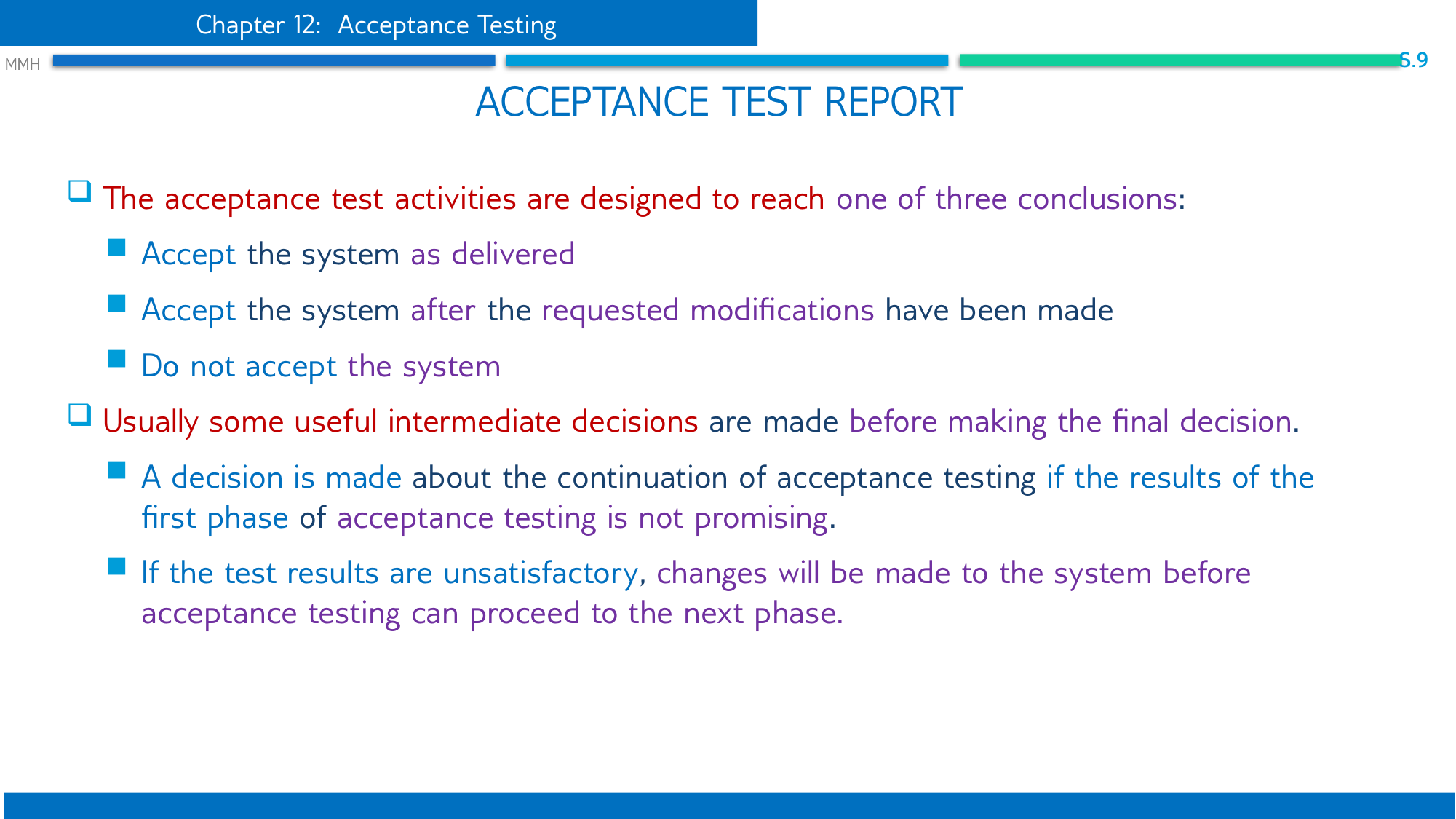

Chapter 12:  Acceptance Testing
 S.9
  MMH
Acceptance test report
The acceptance test activities are designed to reach one of three conclusions:
Accept the system as delivered
Accept the system after the requested modifications have been made
Do not accept the system
Usually some useful intermediate decisions are made before making the final decision.
A decision is made about the continuation of acceptance testing if the results of the first phase of acceptance testing is not promising.
If the test results are unsatisfactory, changes will be made to the system before acceptance testing can proceed to the next phase.